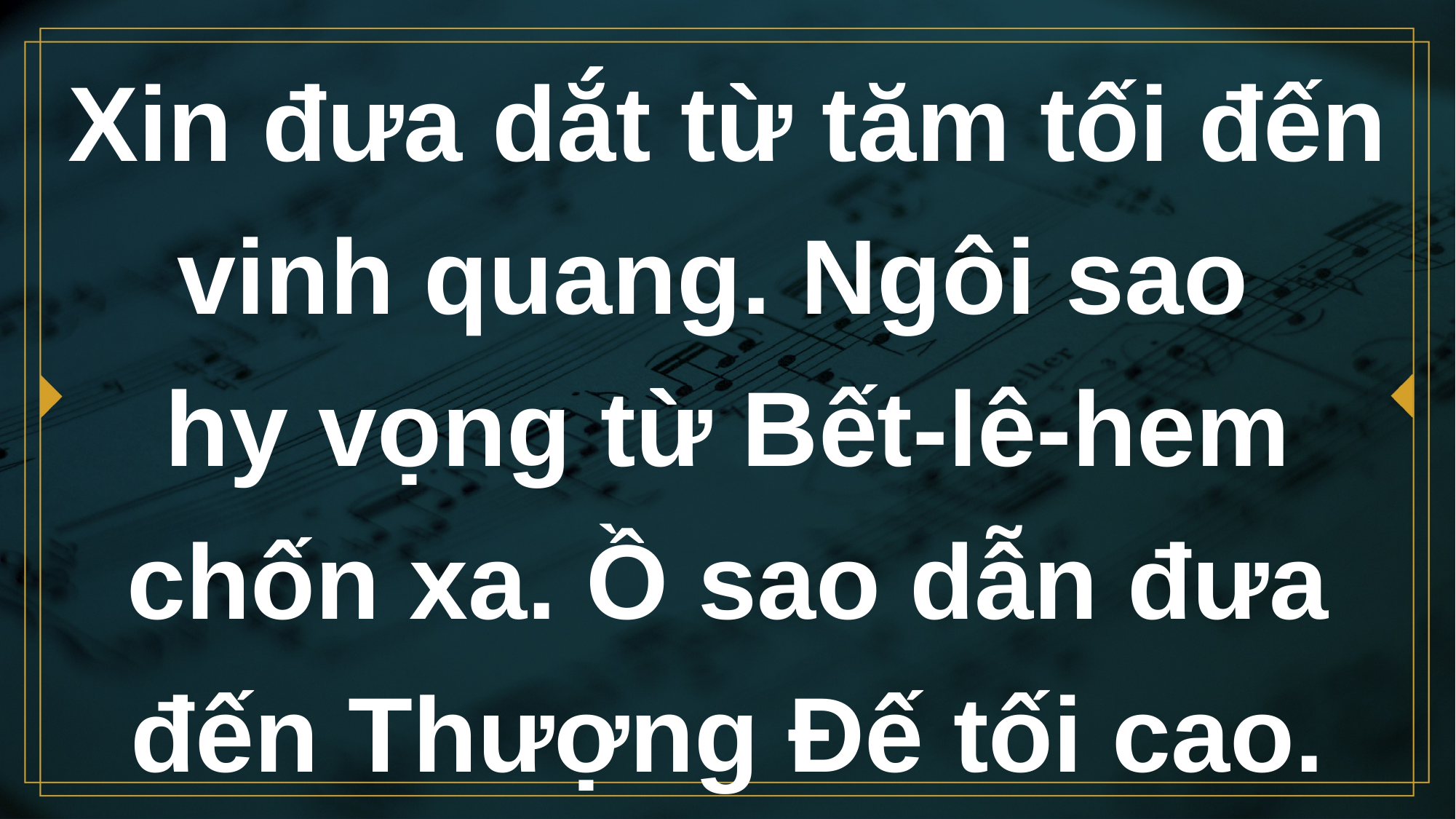

# Xin đưa dắt từ tăm tối đến vinh quang. Ngôi sao hy vọng từ Bết-lê-hem chốn xa. Ồ sao dẫn đưa đến Thượng Đế tối cao.